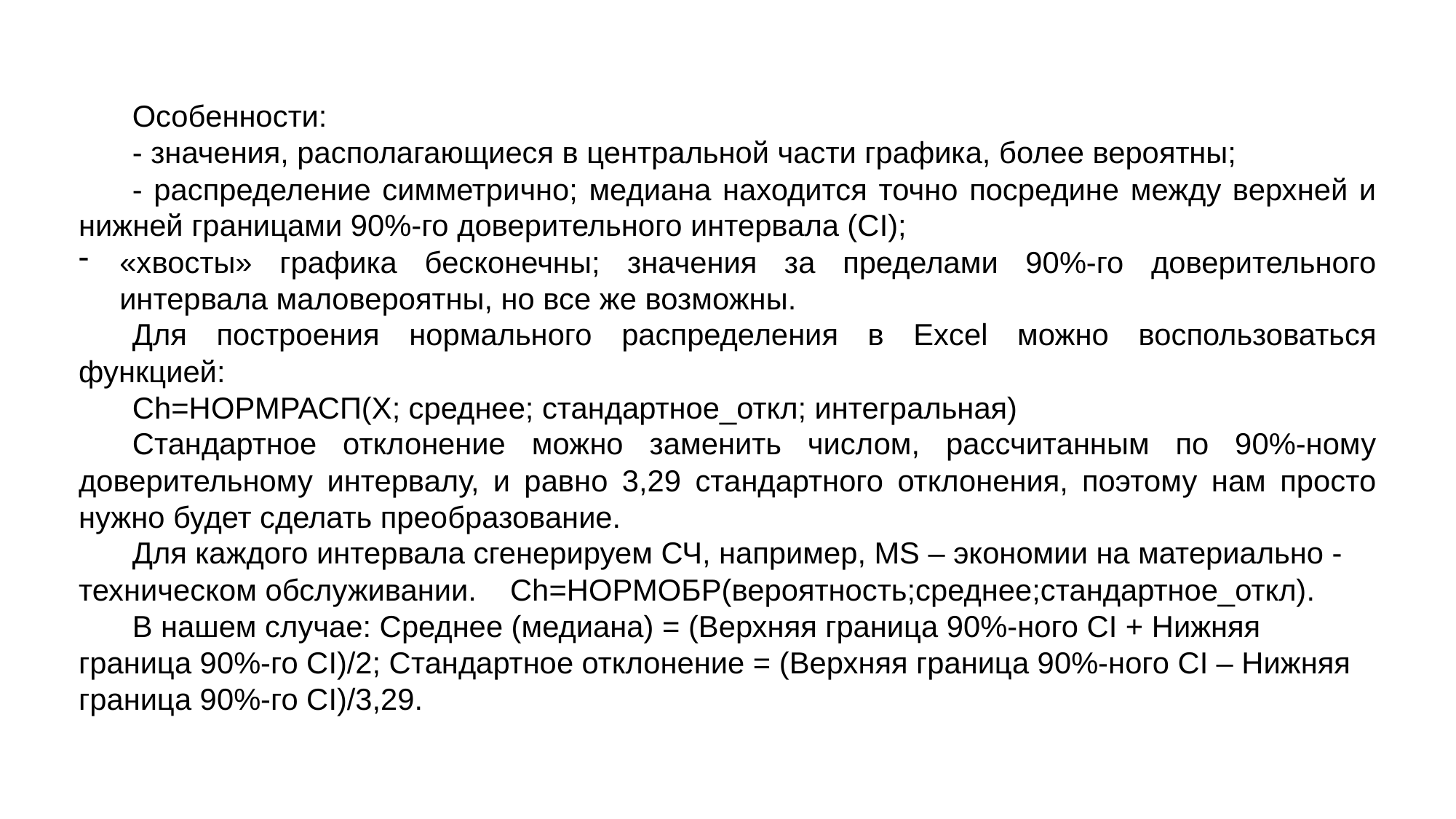

Особенности:
- значения, располагающиеся в центральной части графика, более вероятны;
- распределение симметрично; медиана находится точно посредине между верхней и нижней границами 90%-го доверительного интервала (CI);
«хвосты» графика бесконечны; значения за пределами 90%-го доверительного интервала маловероятны, но все же возможны.
Для построения нормального распределения в Excel можно воспользоваться функцией:
Ch=НОРМРАСП(Х; среднее; стандартное_откл; интегральная)
Стандартное отклонение можно заменить числом, рассчитанным по 90%-ному доверительному интервалу, и равно 3,29 стандартного отклонения, поэтому нам просто нужно будет сделать преобразование.
Для каждого интервала сгенерируем СЧ, например, MS – экономии на материально -техническом обслуживании.    Ch=НОРМОБР(вероятность;среднее;стандартное_откл).
В нашем случае: Среднее (медиана) = (Верхняя граница 90%-ного CI + Нижняя граница 90%-го СI)/2; Стандартное отклонение = (Верхняя граница 90%-ного CI – Нижняя граница 90%-го СI)/3,29.